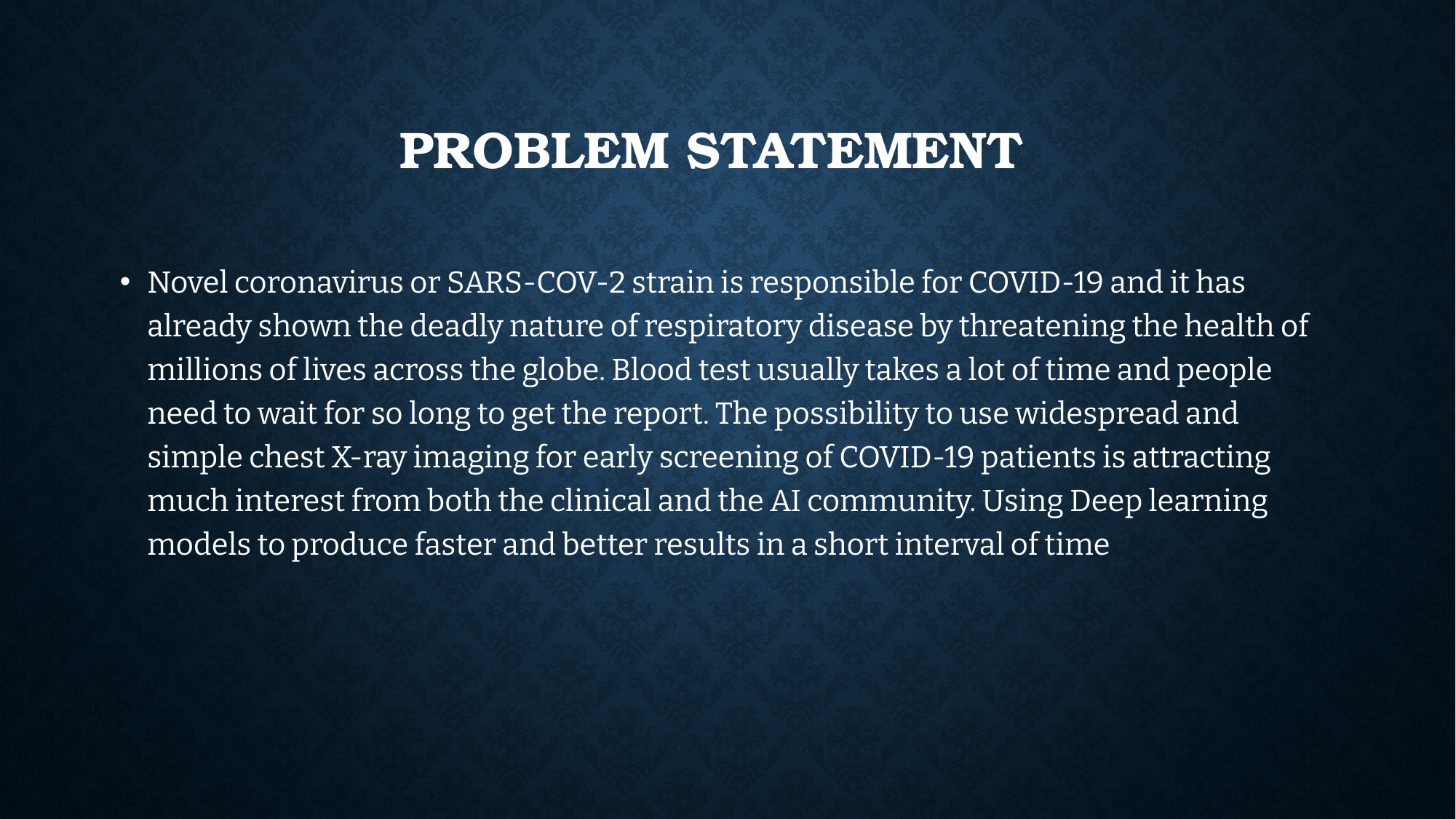

# Problem statement
Novel coronavirus or SARS-COV-2 strain is responsible for COVID-19 and it has already shown the deadly nature of respiratory disease by threatening the health of millions of lives across the globe. Blood test usually takes a lot of time and people need to wait for so long to get the report. The possibility to use widespread and simple chest X-ray imaging for early screening of COVID-19 patients is attracting much interest from both the clinical and the AI community. Using Deep learning models to produce faster and better results in a short interval of time